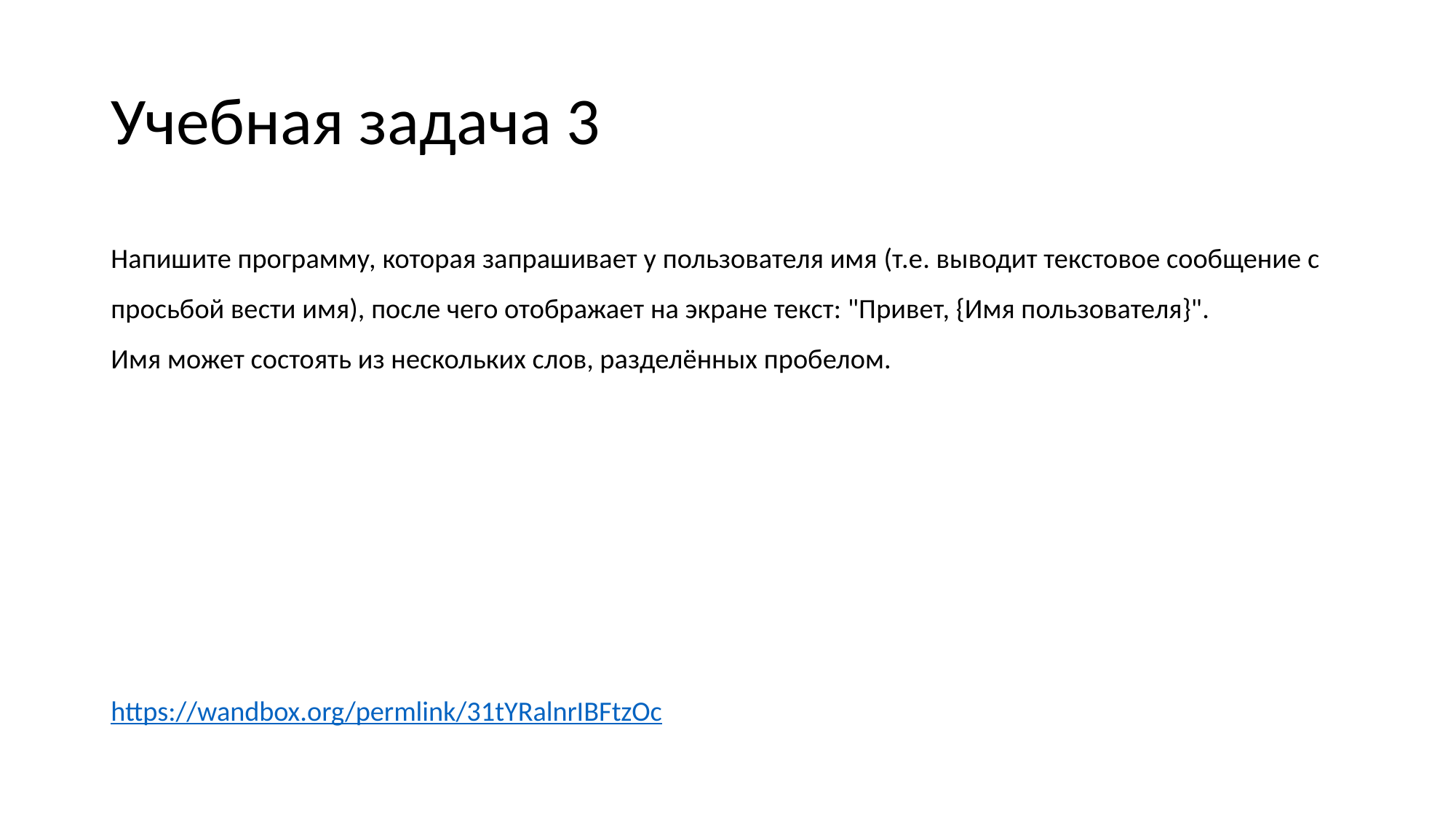

# Учебная задача 3
Напишите программу, которая запрашивает у пользователя имя (т.е. выводит текстовое сообщение с просьбой вести имя), после чего отображает на экране текст: "Привет, {Имя пользователя}".
Имя может состоять из нескольких слов, разделённых пробелом.

https://wandbox.org/permlink/31tYRalnrIBFtzOc